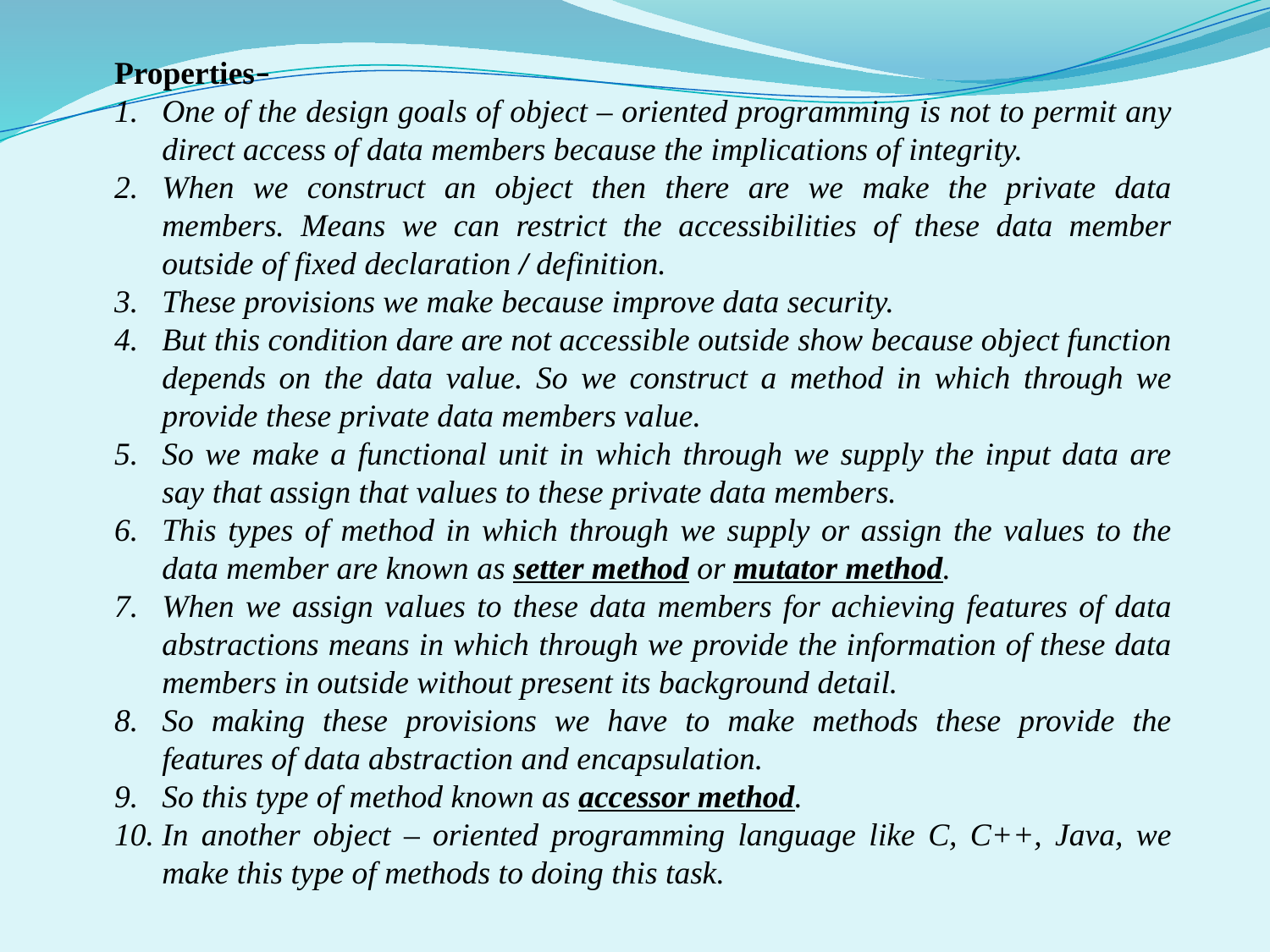

Properties–
One of the design goals of object – oriented programming is not to permit any direct access of data members because the implications of integrity.
When we construct an object then there are we make the private data members. Means we can restrict the accessibilities of these data member outside of fixed declaration / definition.
These provisions we make because improve data security.
But this condition dare are not accessible outside show because object function depends on the data value. So we construct a method in which through we provide these private data members value.
So we make a functional unit in which through we supply the input data are say that assign that values to these private data members.
This types of method in which through we supply or assign the values to the data member are known as setter method or mutator method.
When we assign values to these data members for achieving features of data abstractions means in which through we provide the information of these data members in outside without present its background detail.
So making these provisions we have to make methods these provide the features of data abstraction and encapsulation.
So this type of method known as accessor method.
In another object – oriented programming language like C, C++, Java, we make this type of methods to doing this task.